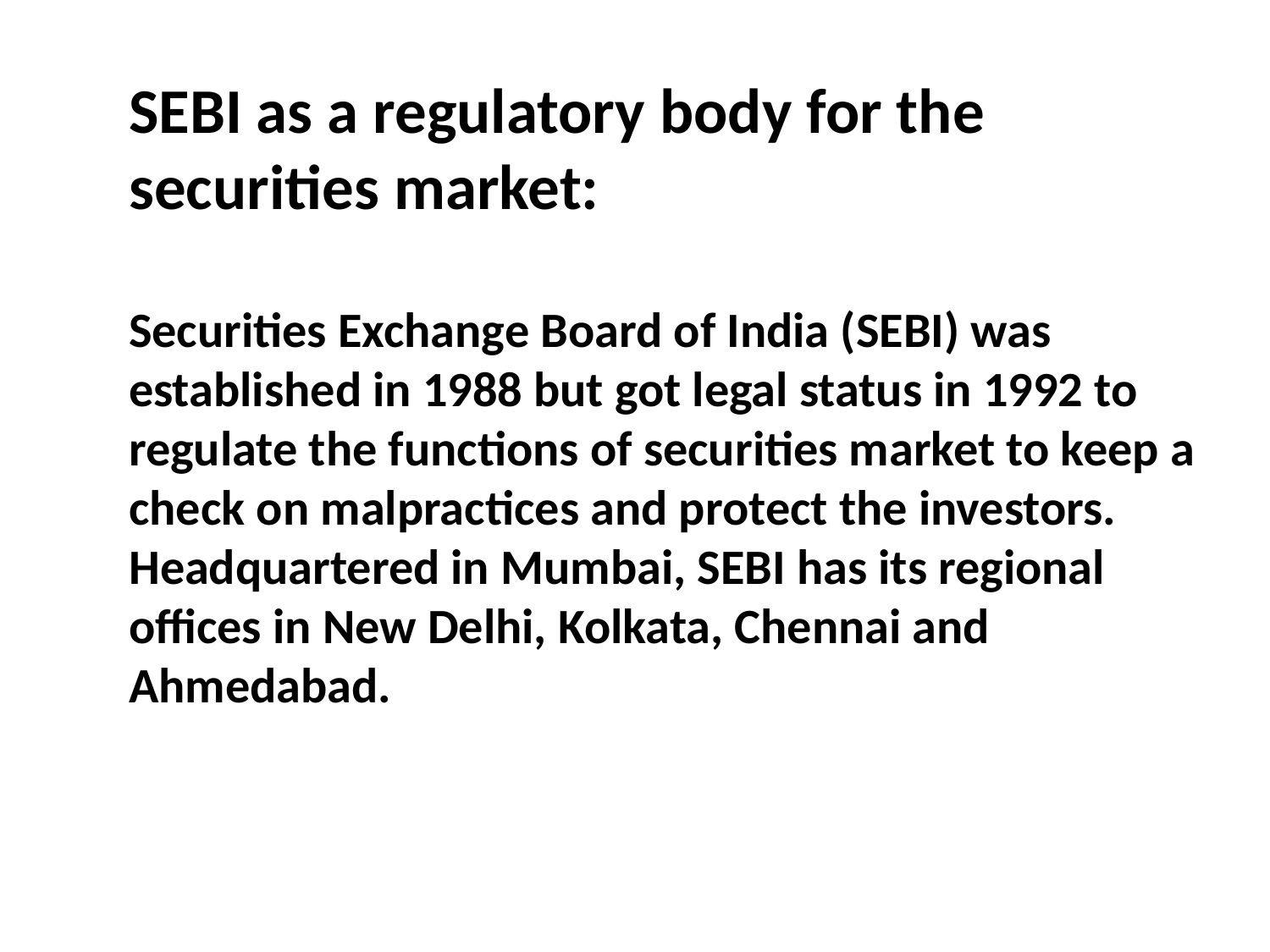

SEBI as a regulatory body for the securities market:

Securities Exchange Board of India (SEBI) was established in 1988 but got legal status in 1992 to regulate the functions of securities market to keep a check on malpractices and protect the investors. Headquartered in Mumbai, SEBI has its regional offices in New Delhi, Kolkata, Chennai and Ahmedabad.